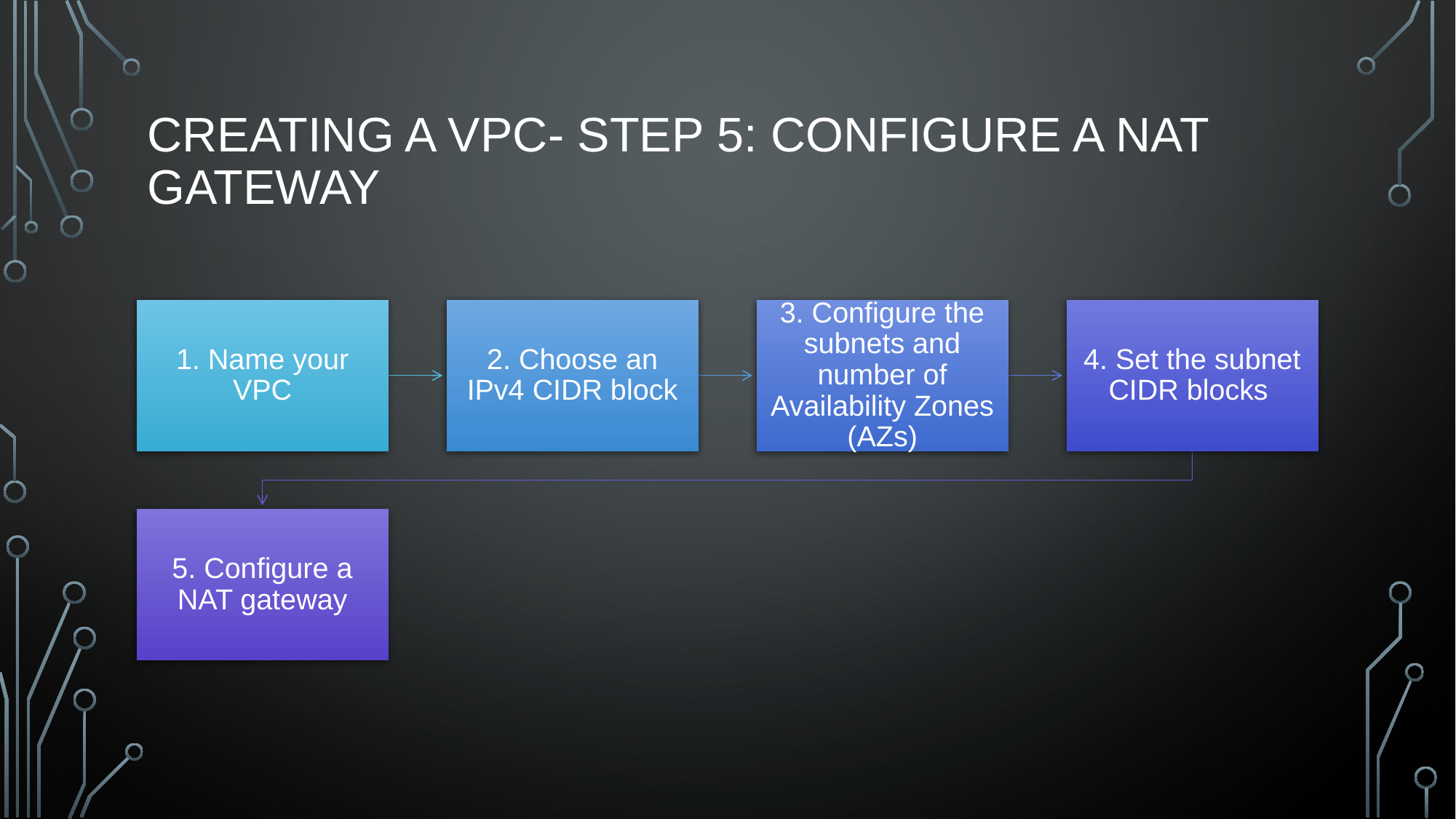

# Creating a VPC- Step 5: Configure a NAT Gateway
1. Name your VPC
2. Choose an IPv4 CIDR block
3. Configure the subnets and number of Availability Zones (AZs)
4. Set the subnet CIDR blocks

5. Configure a NAT gateway